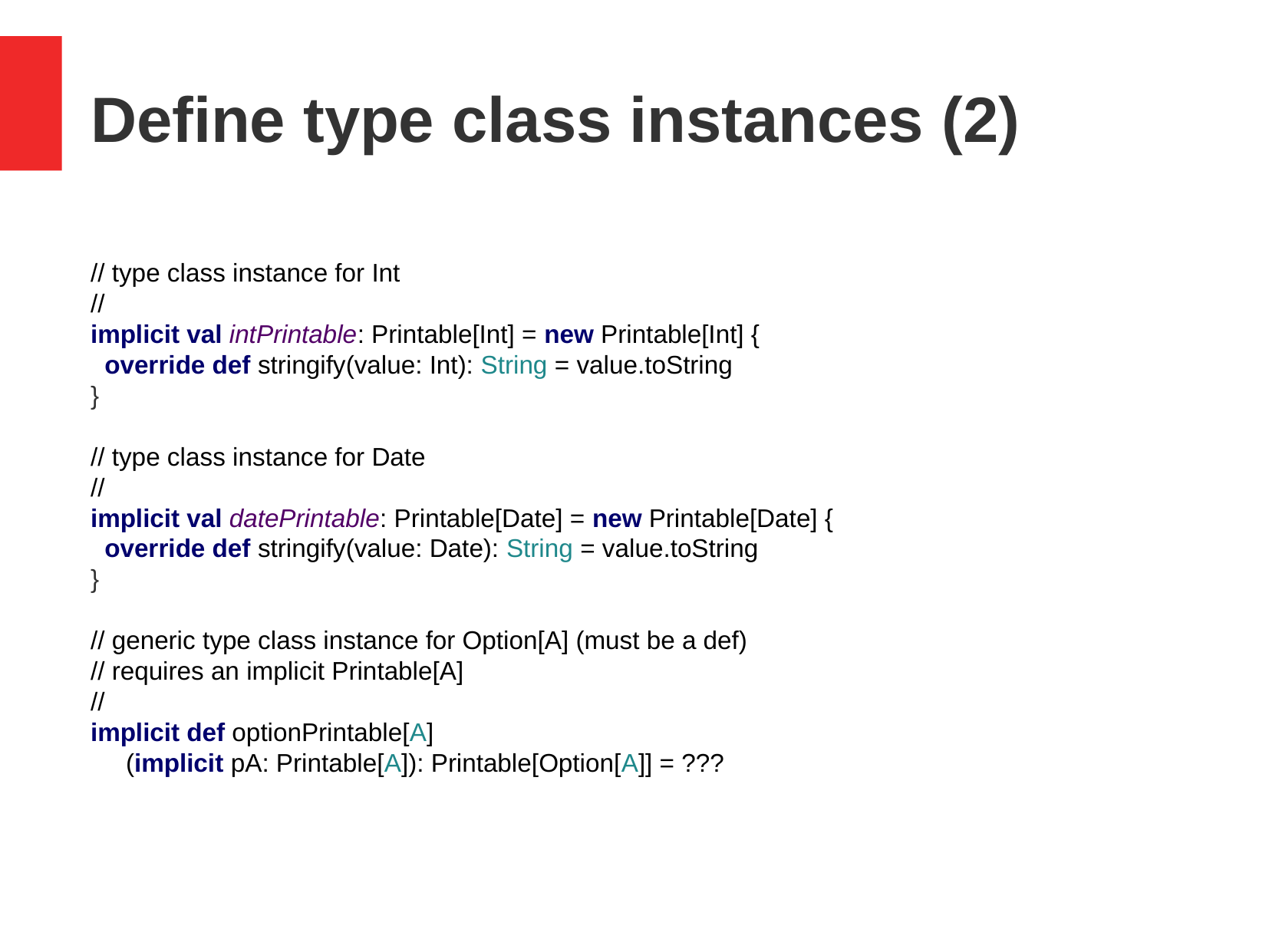

Define type class instances (2)

// type class instance for Int
//
implicit val intPrintable: Printable[Int] = new Printable[Int] {
  override def stringify(value: Int): String = value.toString
}

// type class instance for Date
//
implicit val datePrintable: Printable[Date] = new Printable[Date] {
  override def stringify(value: Date): String = value.toString
}

// generic type class instance for Option[A] (must be a def)
// requires an implicit Printable[A]
//
implicit def optionPrintable[A]
     (implicit pA: Printable[A]): Printable[Option[A]] = ???